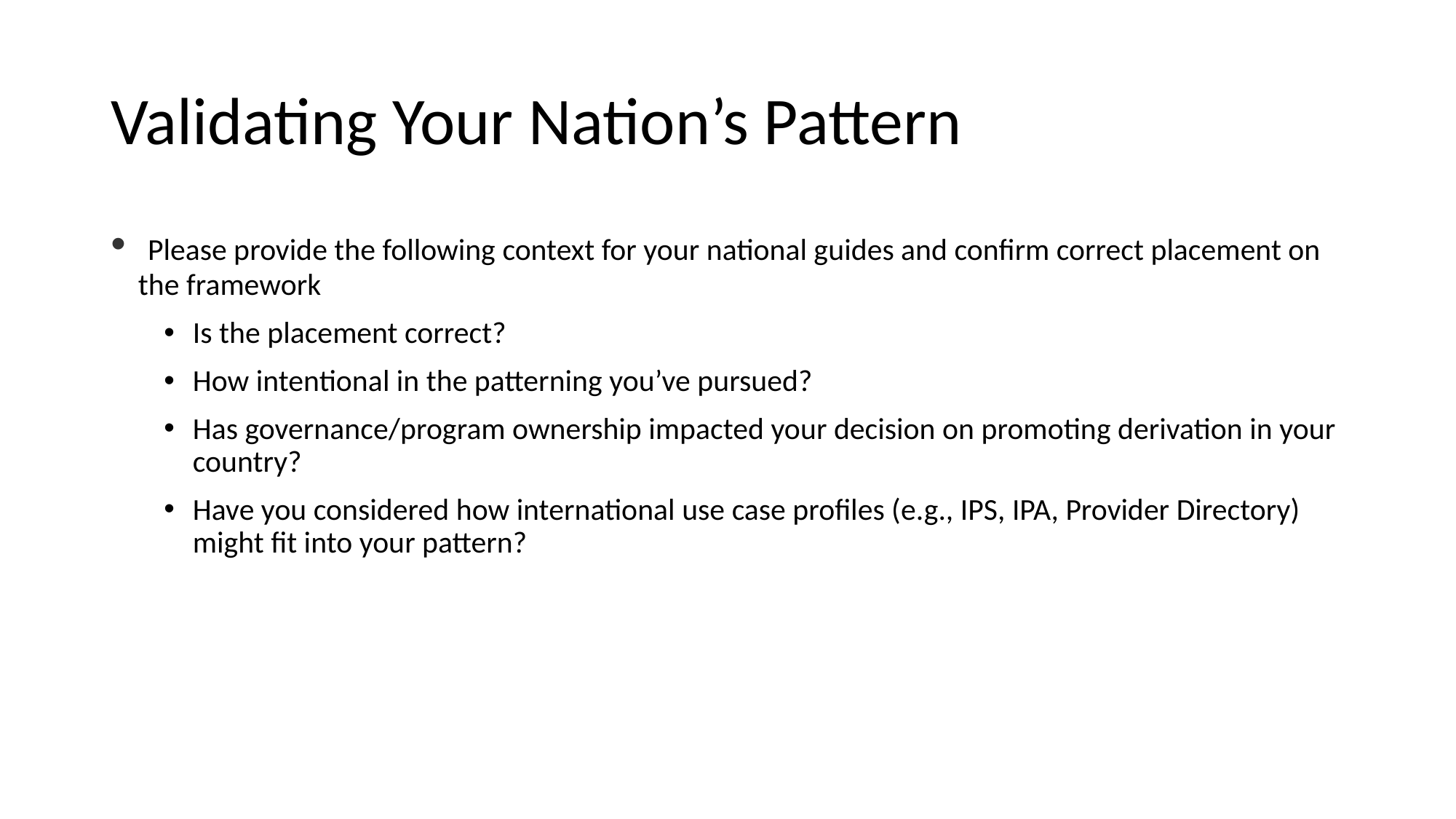

# Validating Your Nation’s Pattern
 Please provide the following context for your national guides and confirm correct placement on the framework
Is the placement correct?
How intentional in the patterning you’ve pursued?
Has governance/program ownership impacted your decision on promoting derivation in your country?
Have you considered how international use case profiles (e.g., IPS, IPA, Provider Directory) might fit into your pattern?